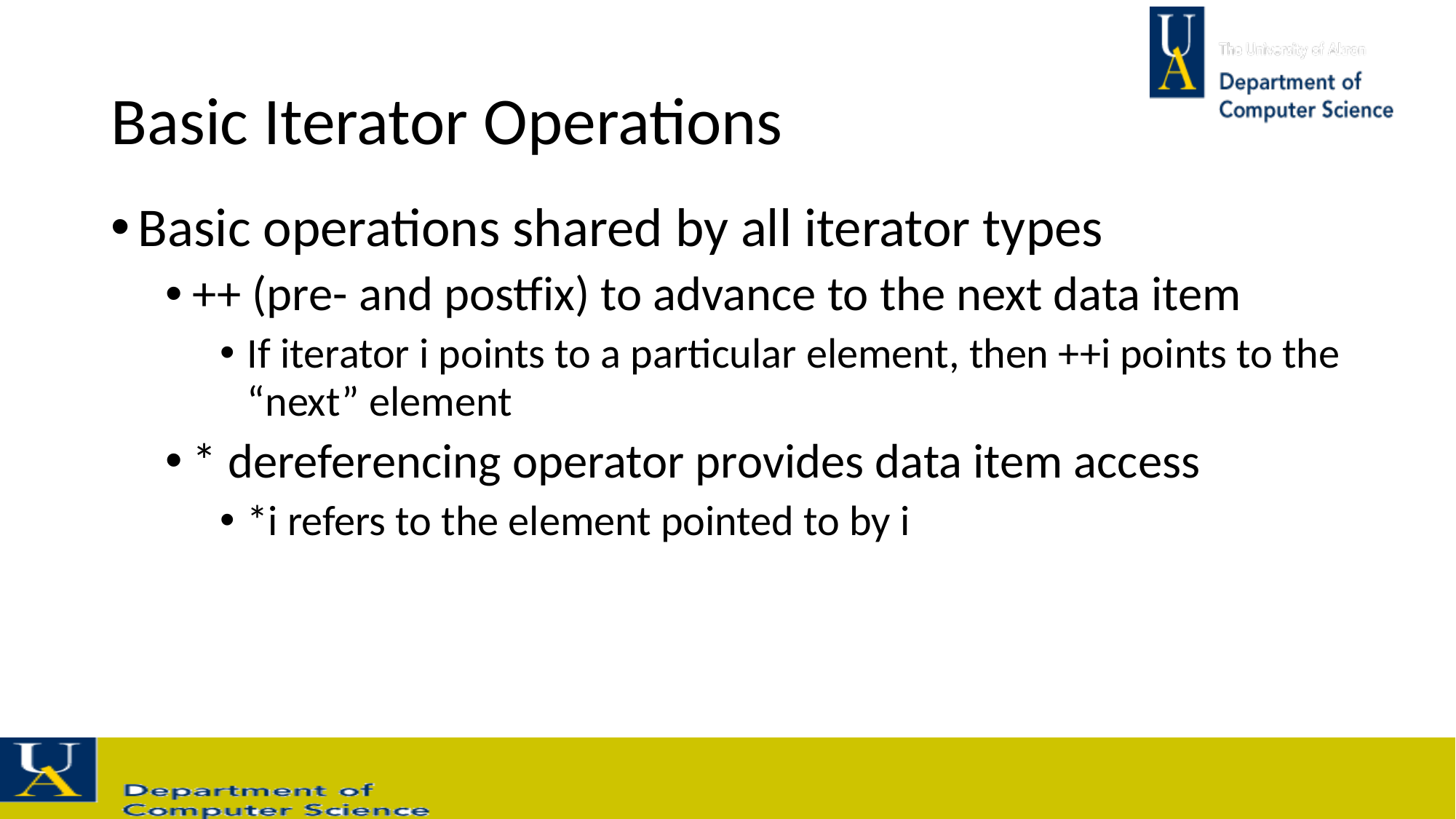

# Basic Iterator Operations
Basic operations shared by all iterator types
++ (pre- and postfix) to advance to the next data item
If iterator i points to a particular element, then ++i points to the “next” element
* dereferencing operator provides data item access
*i refers to the element pointed to by i